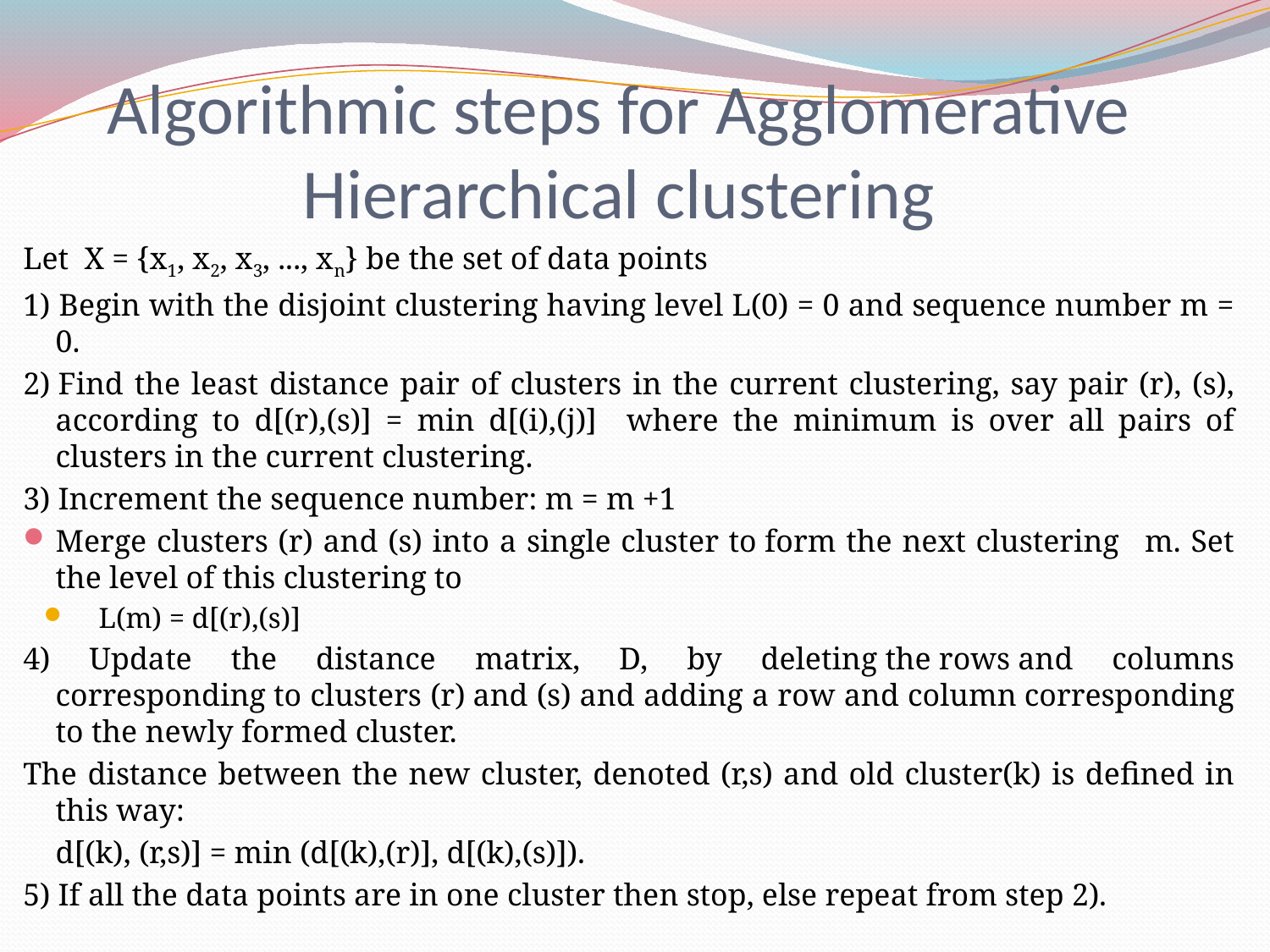

# Algorithmic steps for Agglomerative Hierarchical clustering
Let  X = {x1, x2, x3, ..., xn} be the set of data points
1) Begin with the disjoint clustering having level L(0) = 0 and sequence number m = 0.
2) Find the least distance pair of clusters in the current clustering, say pair (r), (s), according to d[(r),(s)] = min d[(i),(j)]   where the minimum is over all pairs of clusters in the current clustering.
3) Increment the sequence number: m = m +1
Merge clusters (r) and (s) into a single cluster to form the next clustering   m. Set the level of this clustering to
L(m) = d[(r),(s)]
4) Update the distance matrix, D, by deleting the rows and columns corresponding to clusters (r) and (s) and adding a row and column corresponding to the newly formed cluster.
The distance between the new cluster, denoted (r,s) and old cluster(k) is defined in this way:
				d[(k), (r,s)] = min (d[(k),(r)], d[(k),(s)]).
5) If all the data points are in one cluster then stop, else repeat from step 2).